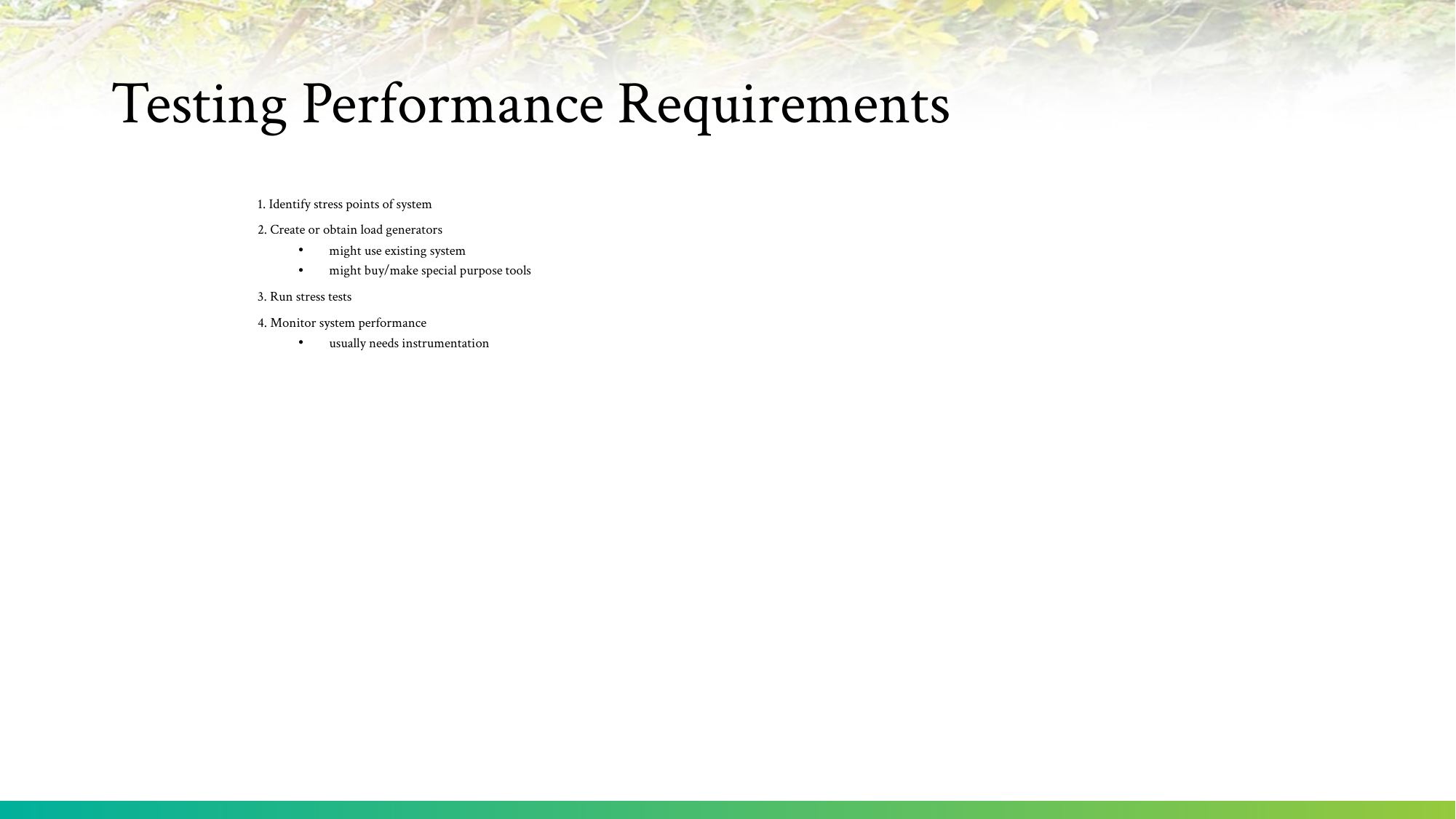

# Testing Performance Requirements
1. Identify stress points of system
2. Create or obtain load generators
might use existing system
might buy/make special purpose tools
3. Run stress tests
4. Monitor system performance
usually needs instrumentation